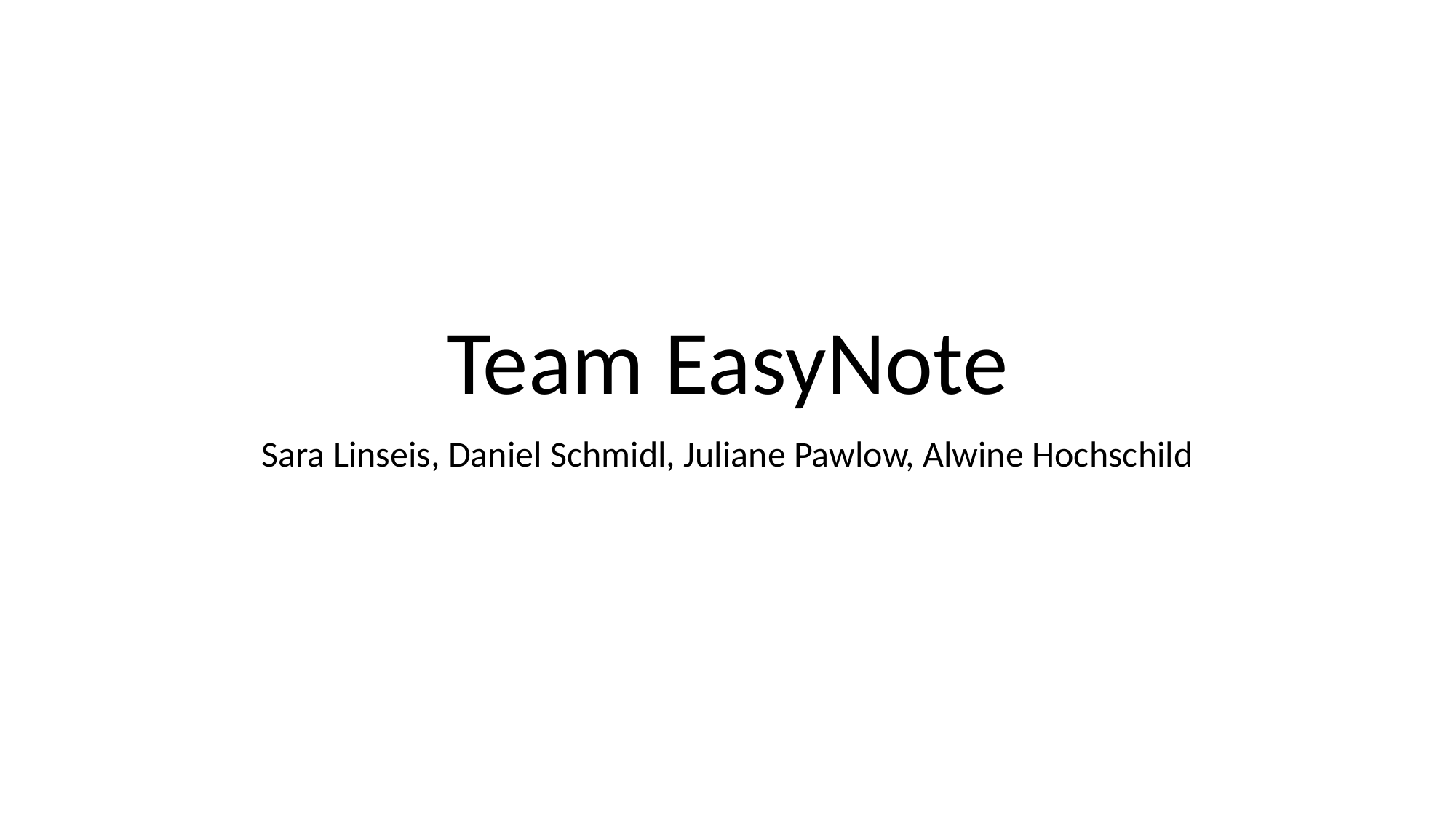

# Team EasyNote
Sara Linseis, Daniel Schmidl, Juliane Pawlow, Alwine Hochschild